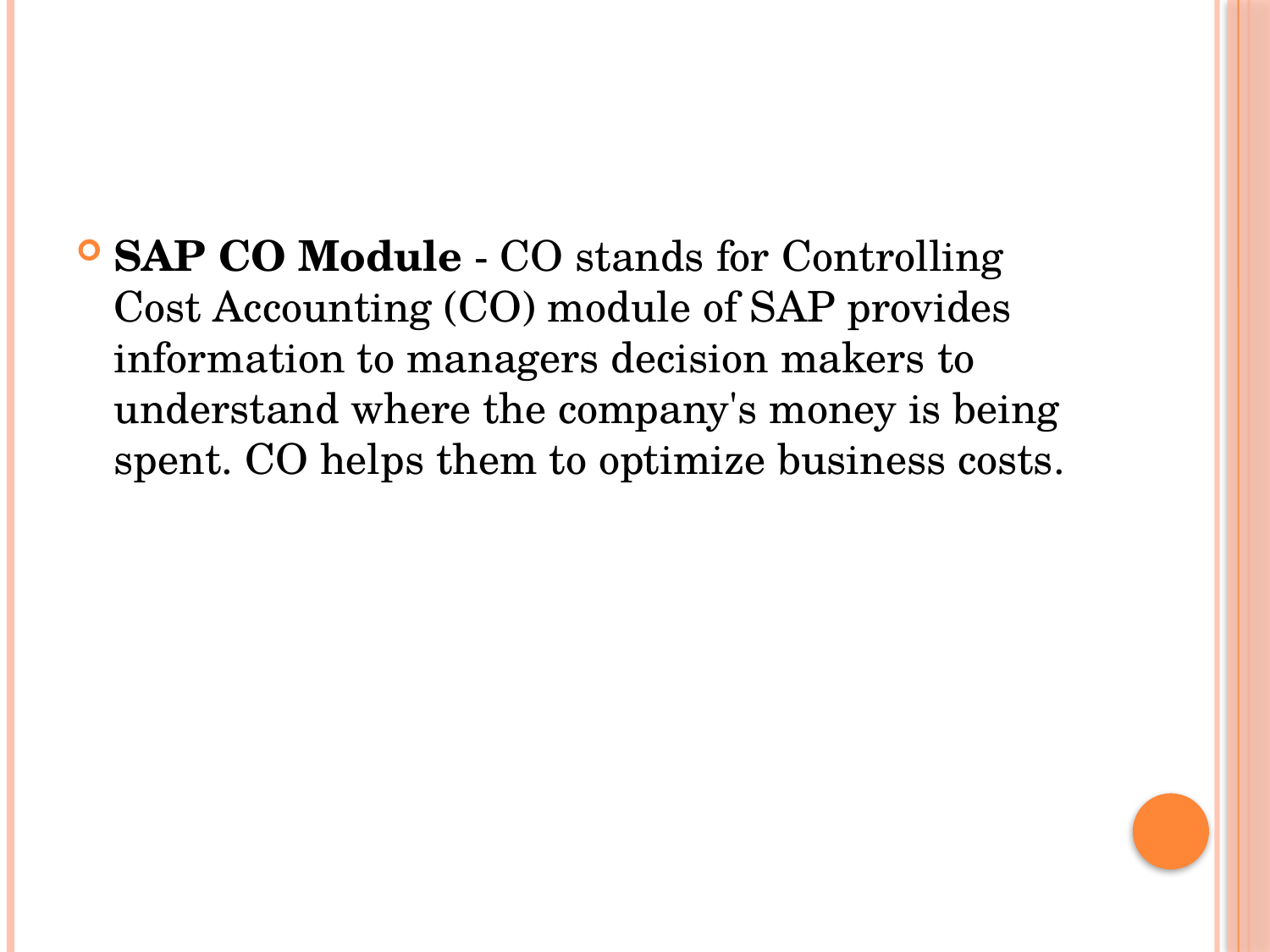

#
SAP CO Module - CO stands for Controlling Cost Accounting (CO) module of SAP provides information to managers decision makers to understand where the company's money is being spent. CO helps them to optimize business costs.